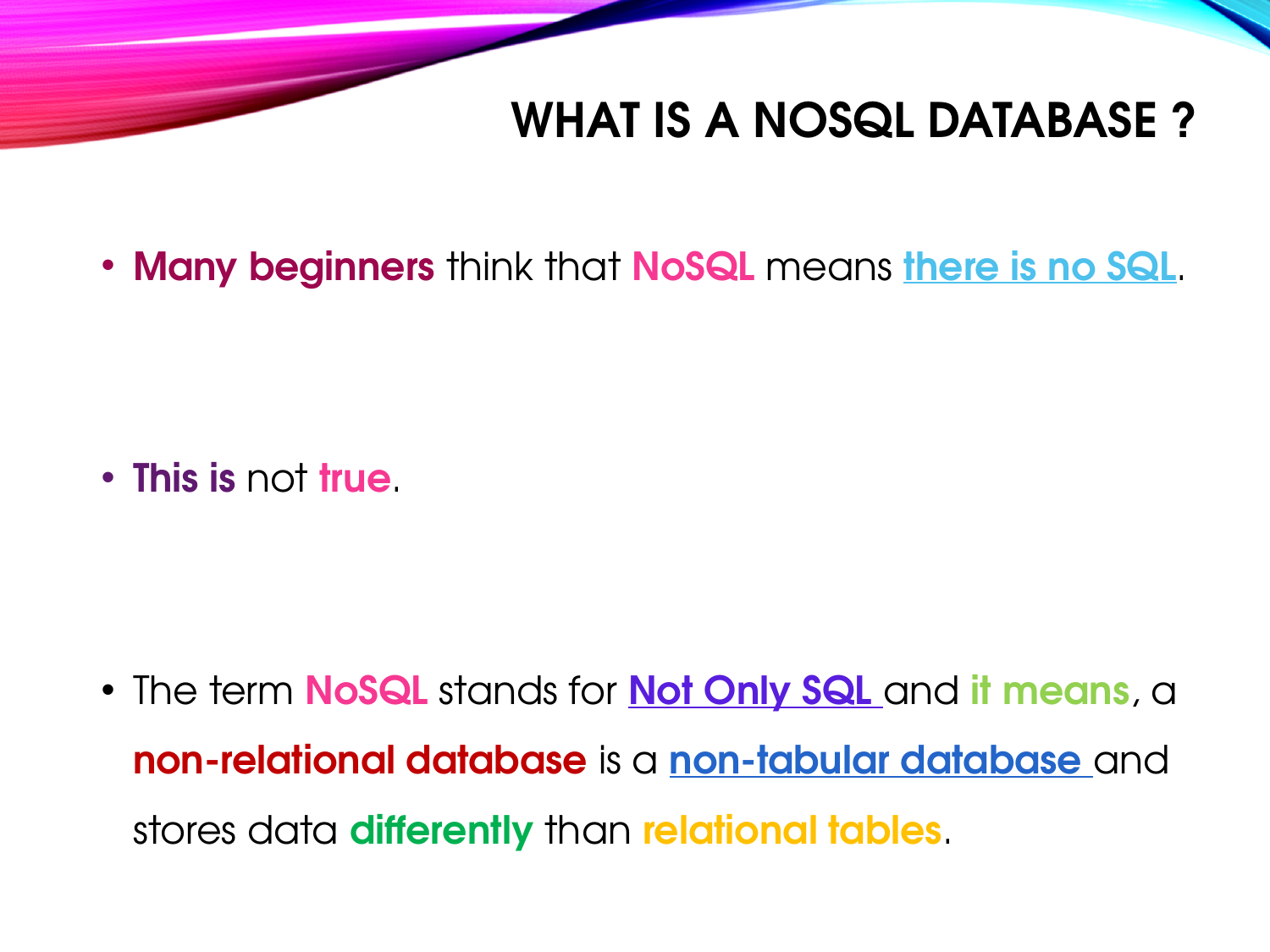

# What is a nosql database ?
Many beginners think that NoSQL means there is no SQL.

This is not true.

The term NoSQL stands for Not Only SQL and it means, a non-relational database is a non-tabular database and stores data differently than relational tables.